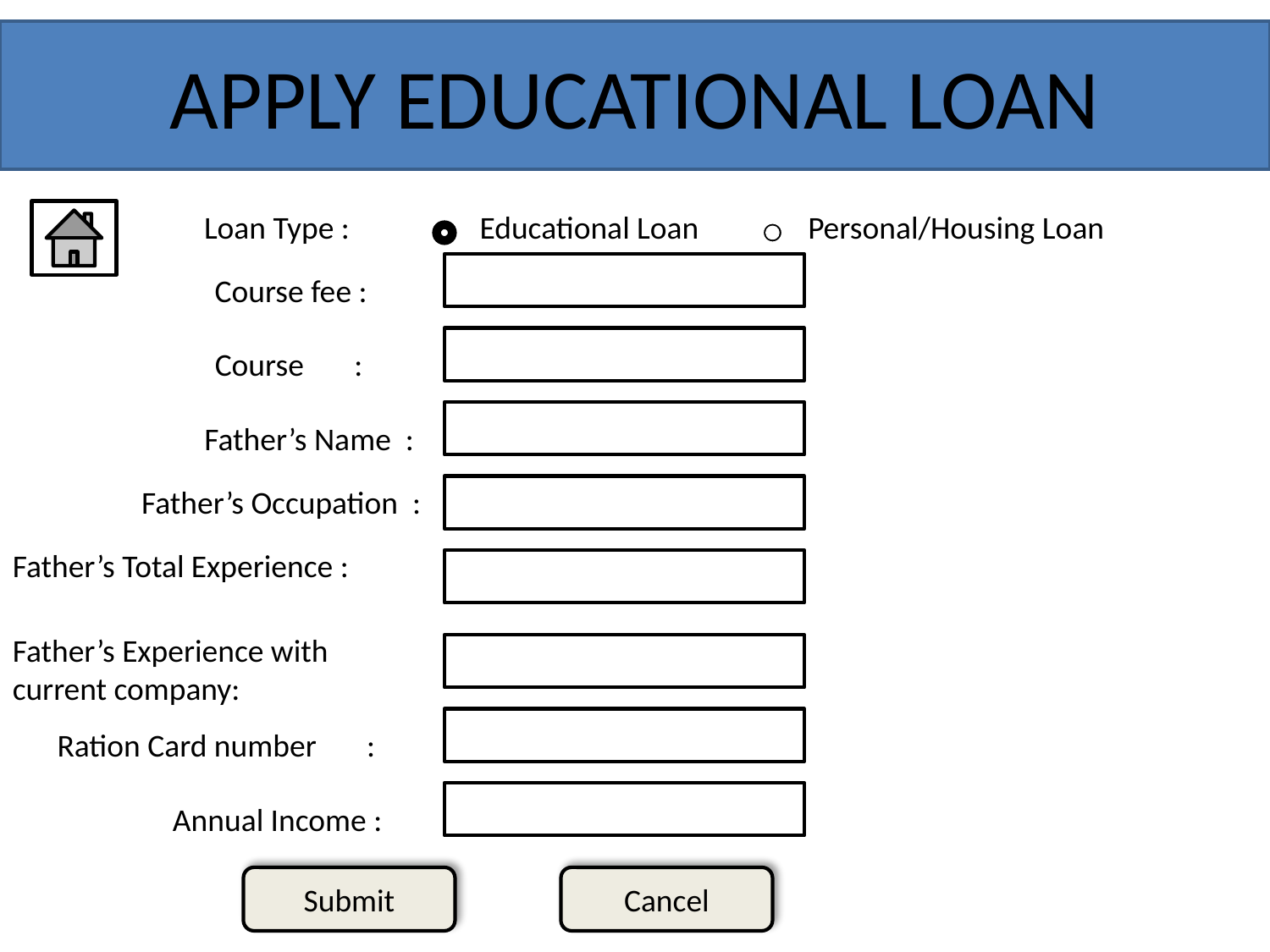

APPLY EDUCATIONAL LOAN

Loan Type :
Educational Loan
Personal/Housing Loan

Course fee :

Course       :

Father’s Name  :
Father’s Occupation  :

Father’s Total Experience :

Father’s Experience with current company:

Ration Card number       :

Annual Income :
Submit
Cancel